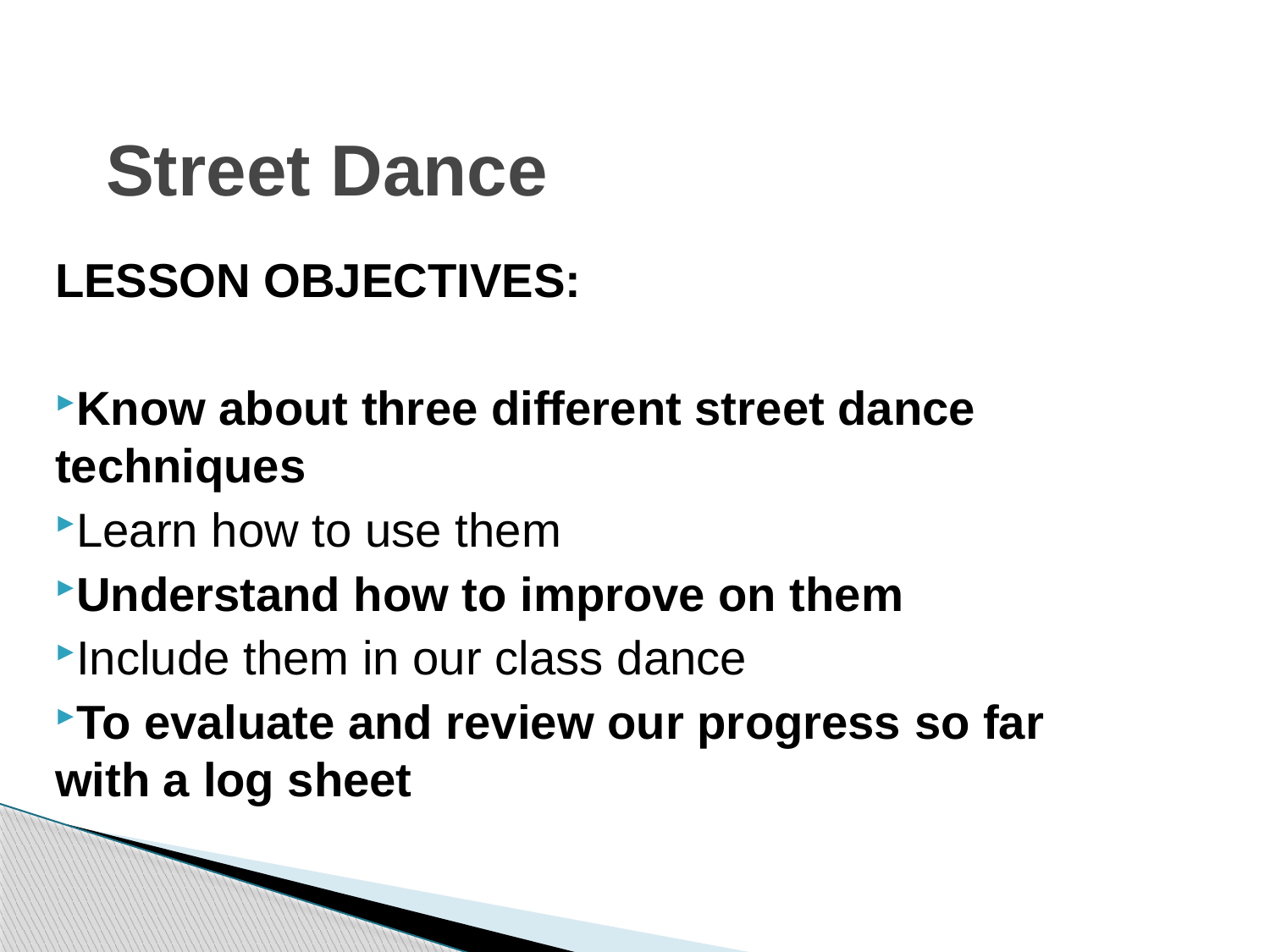

# Street Dance
LESSON OBJECTIVES:

Know about three different street dance techniques
Learn how to use them
Understand how to improve on them
Include them in our class dance
To evaluate and review our progress so far with a log sheet